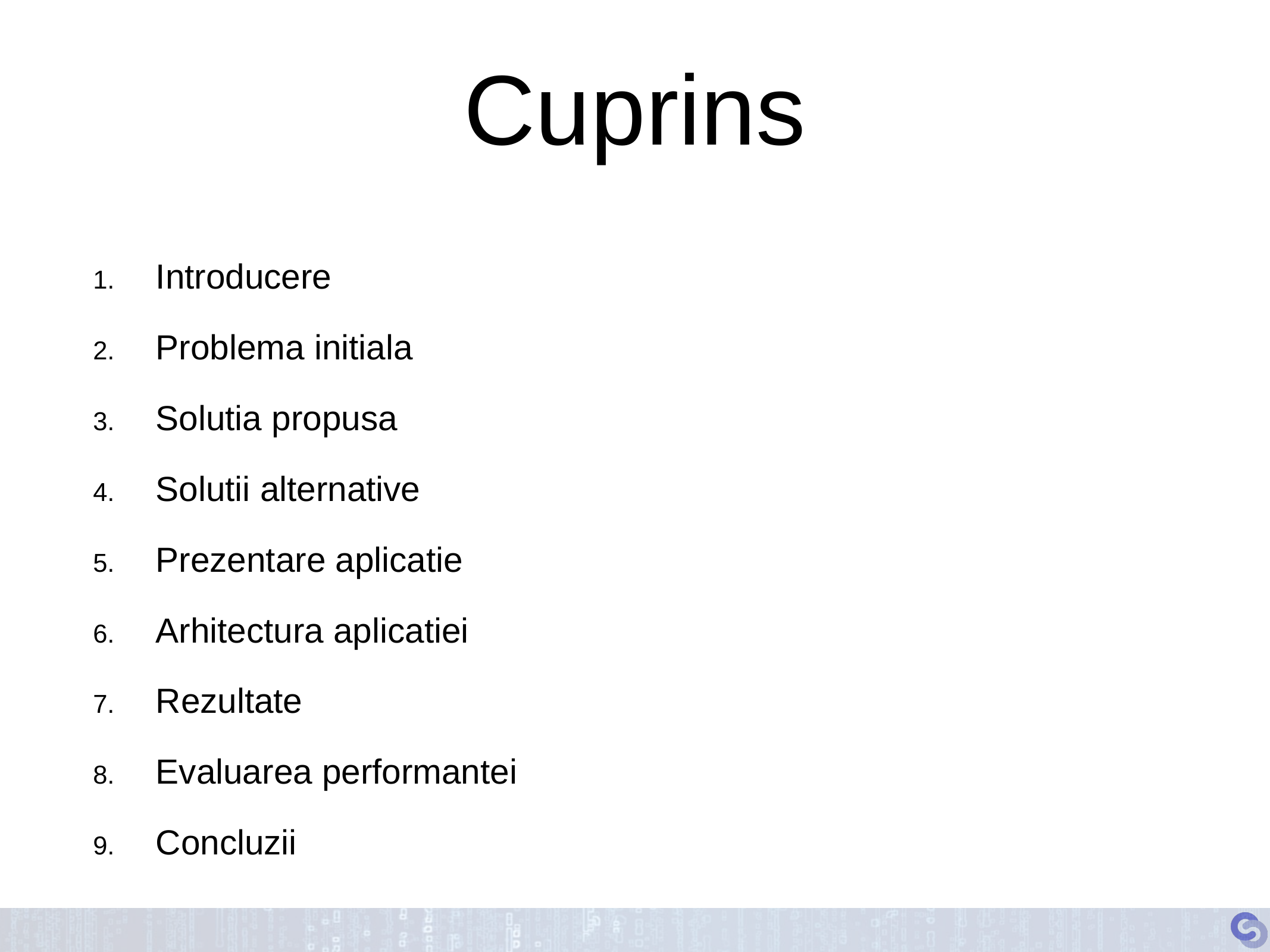

# Cuprins
Introducere
Problema initiala
Solutia propusa
Solutii alternative
Prezentare aplicatie
Arhitectura aplicatiei
Rezultate
Evaluarea performantei
Concluzii